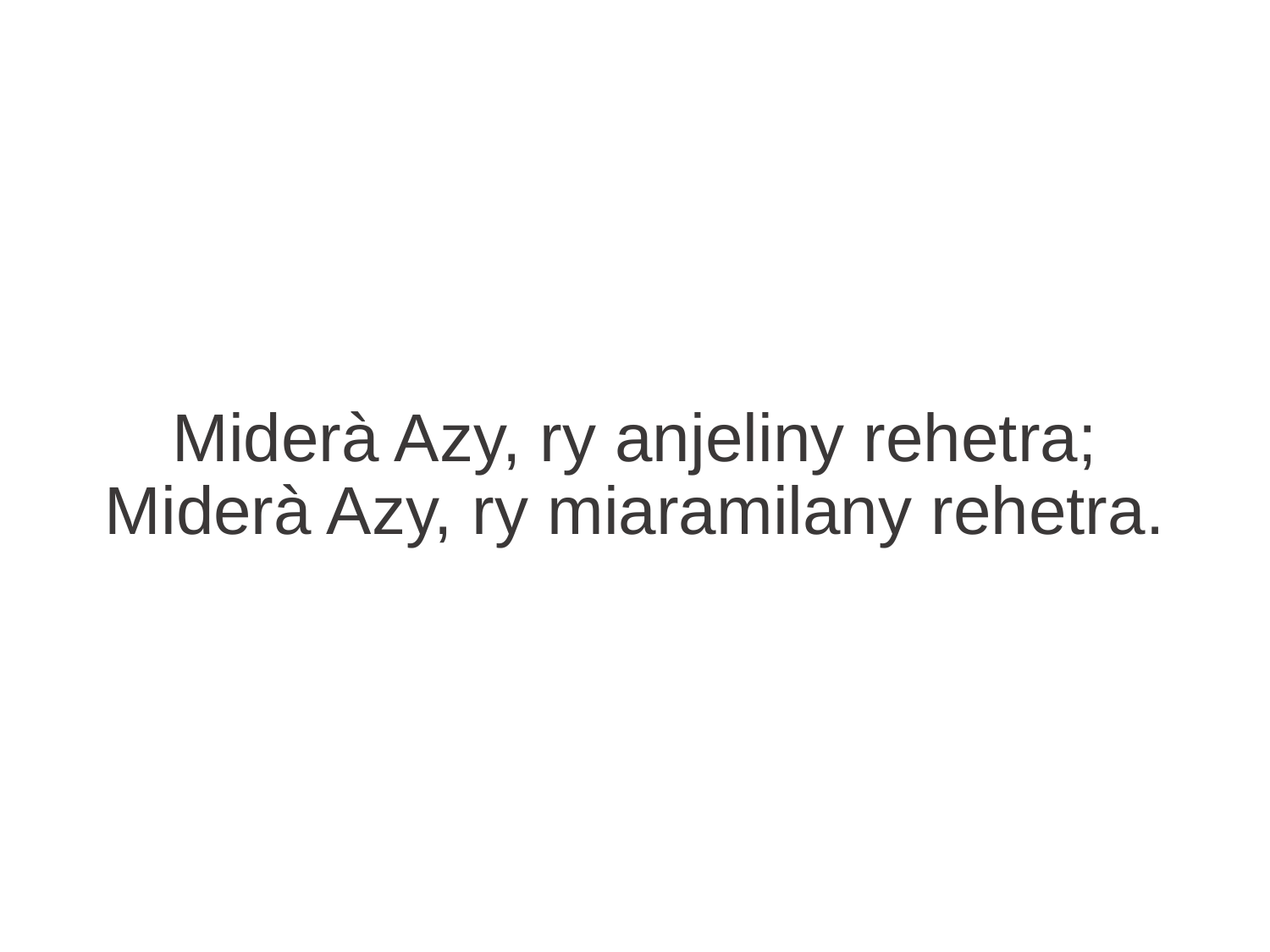

Miderà Azy, ry anjeliny rehetra;
Miderà Azy, ry miaramilany rehetra.